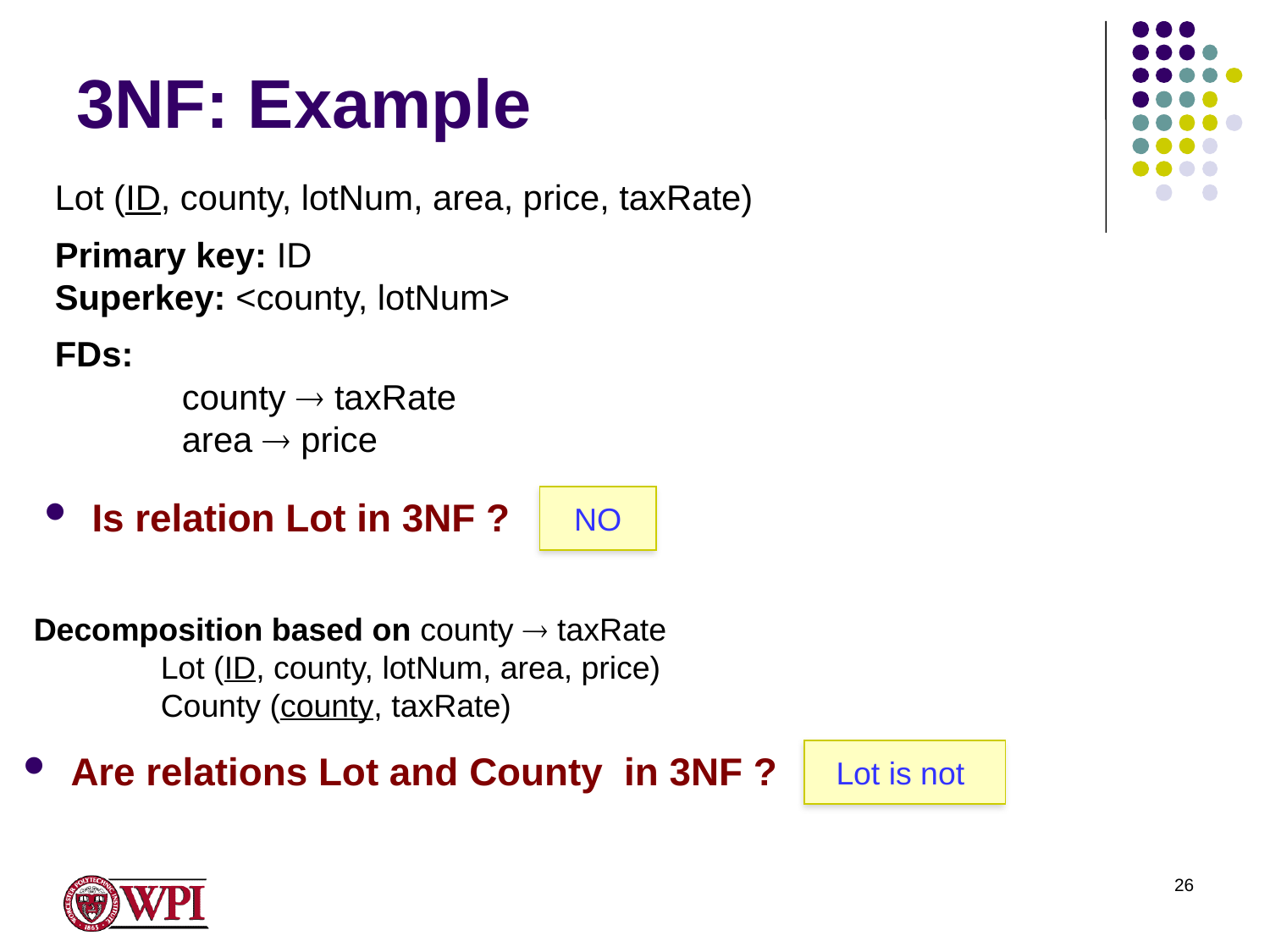

# 3NF: Example
Lot (ID, county, lotNum, area, price, taxRate)

Primary key: ID
Superkey: <county, lotNum>

FDs:
	county → taxRate
	area → price
Is relation Lot in 3NF ?
NO
Decomposition based on county → taxRate
	Lot (ID, county, lotNum, area, price)
	County (county, taxRate)
Are relations Lot and County  in 3NF ?
Lot is not
26